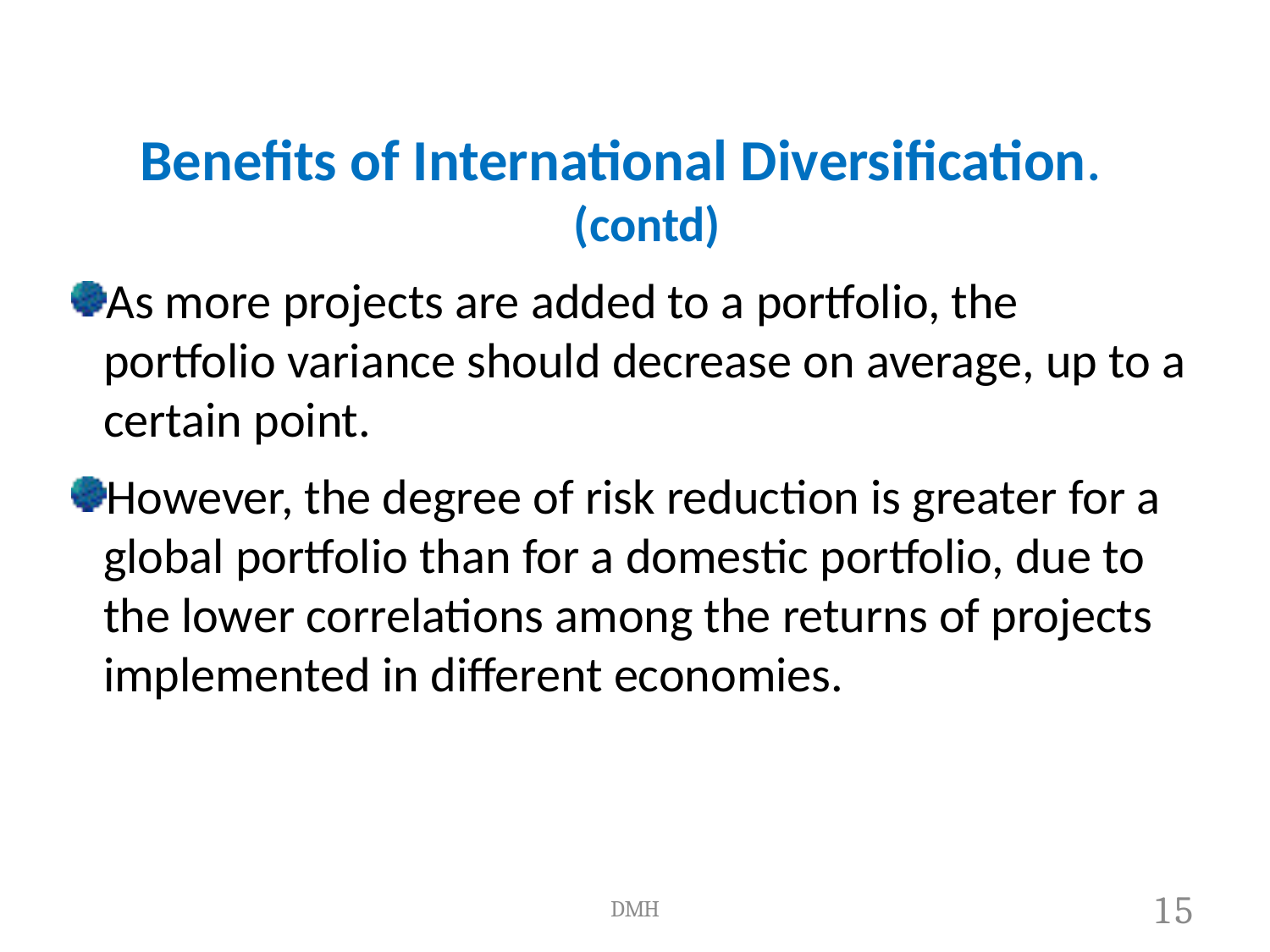

Benefits of International Diversification.   (contd)
As more projects are added to a portfolio, the portfolio variance should decrease on average, up to a certain point.
However, the degree of risk reduction is greater for a global portfolio than for a domestic portfolio, due to the lower correlations among the returns of projects implemented in different economies.
DMH
15